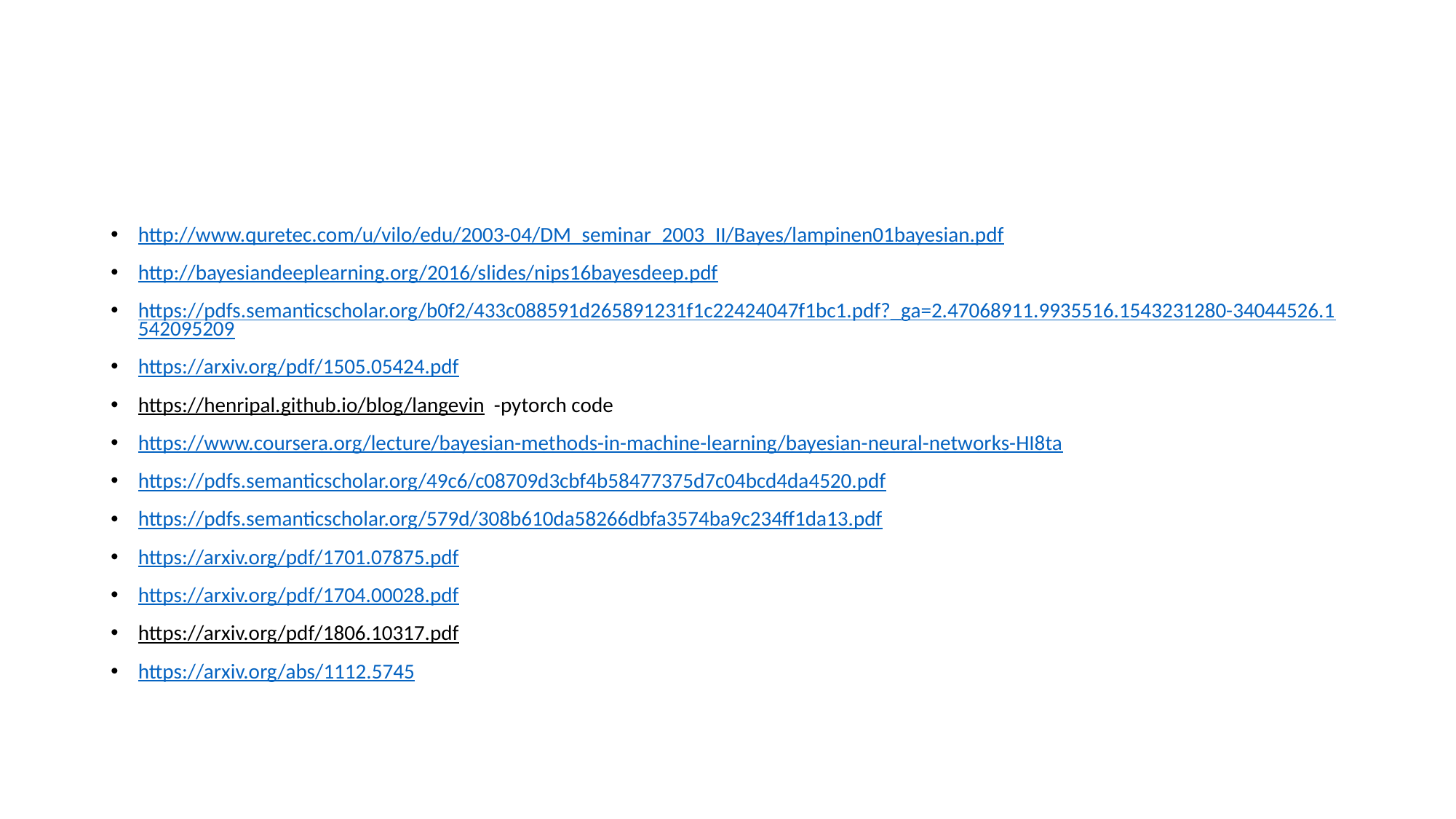

#
http://www.quretec.com/u/vilo/edu/2003-04/DM_seminar_2003_II/Bayes/lampinen01bayesian.pdf
http://bayesiandeeplearning.org/2016/slides/nips16bayesdeep.pdf
https://pdfs.semanticscholar.org/b0f2/433c088591d265891231f1c22424047f1bc1.pdf?_ga=2.47068911.9935516.1543231280-34044526.1542095209
https://arxiv.org/pdf/1505.05424.pdf
https://henripal.github.io/blog/langevin  -pytorch code
https://www.coursera.org/lecture/bayesian-methods-in-machine-learning/bayesian-neural-networks-HI8ta
https://pdfs.semanticscholar.org/49c6/c08709d3cbf4b58477375d7c04bcd4da4520.pdf
https://pdfs.semanticscholar.org/579d/308b610da58266dbfa3574ba9c234ff1da13.pdf
https://arxiv.org/pdf/1701.07875.pdf
https://arxiv.org/pdf/1704.00028.pdf
https://arxiv.org/pdf/1806.10317.pdf
https://arxiv.org/abs/1112.5745